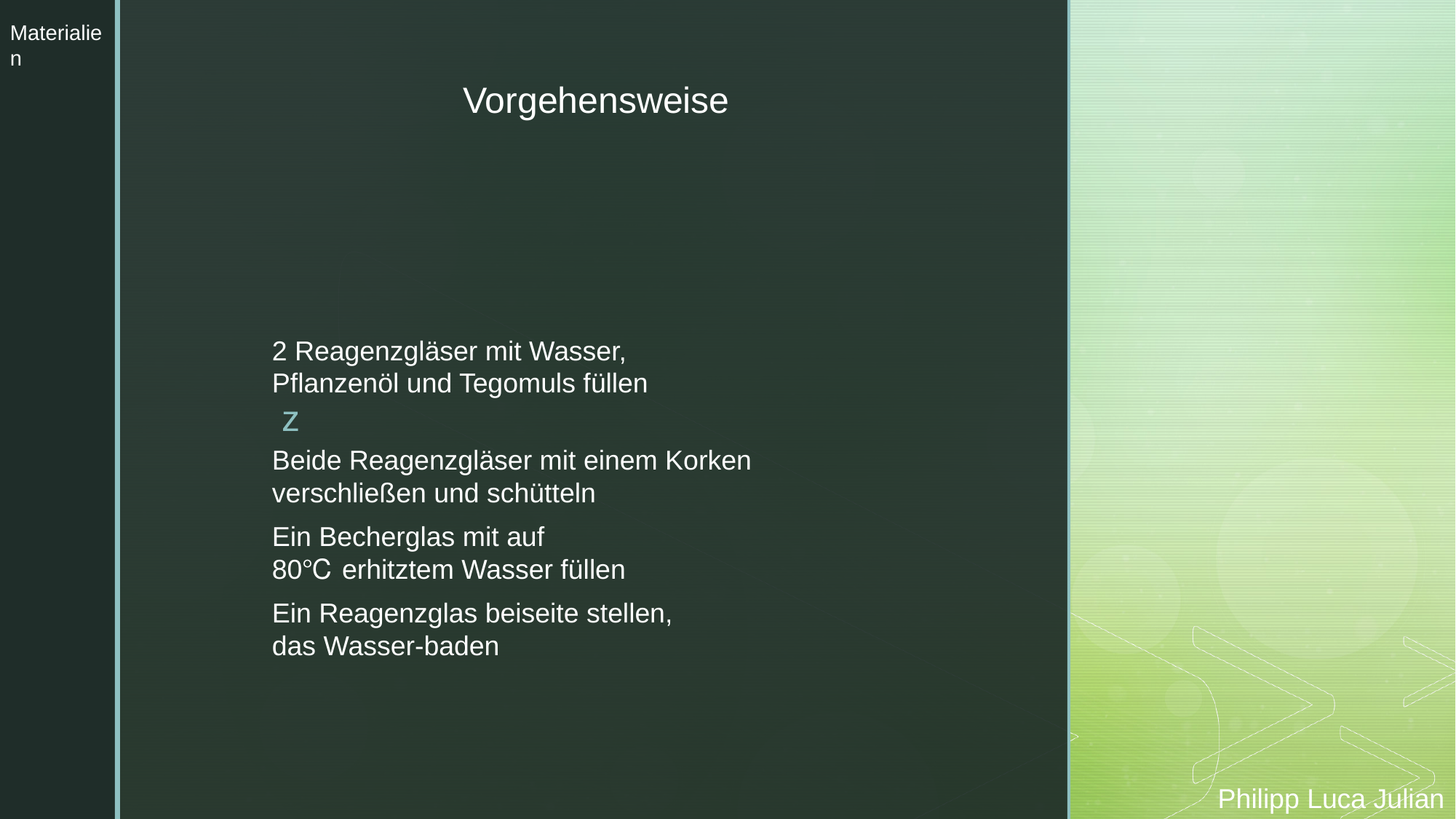

Materialien
Vorgehensweise
2 Reagenzgläser mit Wasser, Pflanzenöl und Tegomuls füllen
# Workshop 2  NWT

Beide Reagenzgläser mit einem Korken verschließen und schütteln
Ein Becherglas mit auf 80℃ erhitztem Wasser füllen
Ein Reagenzglas beiseite stellen, das Wasser-baden
Philipp Luca Julian
Tegomuls
Wasser
Pflanzenöl